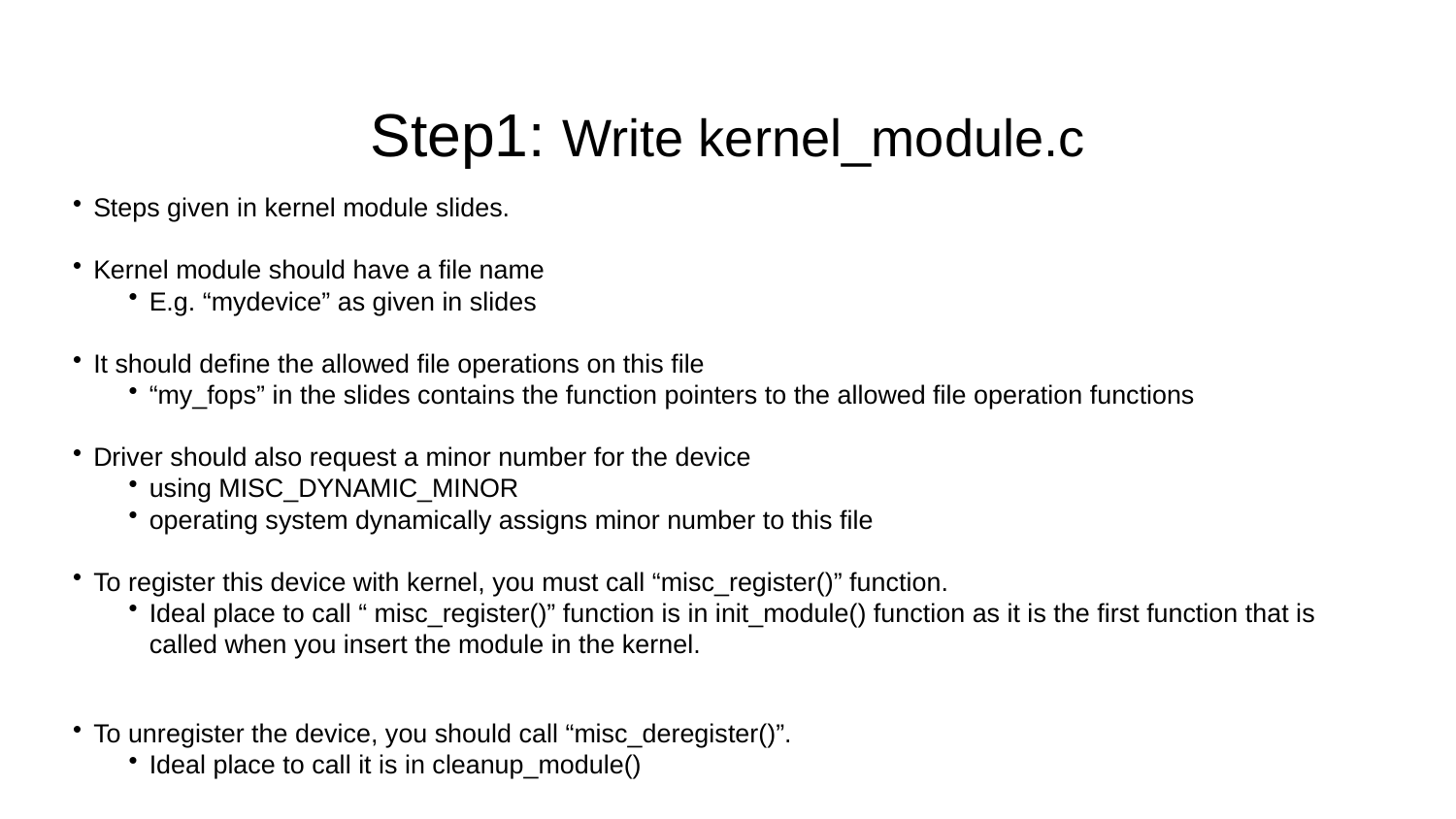

# Step1: Write kernel_module.c
Steps given in kernel module slides.

Kernel module should have a file name
E.g. “mydevice” as given in slides

It should define the allowed file operations on this file
“my_fops” in the slides contains the function pointers to the allowed file operation functions

Driver should also request a minor number for the device
using MISC_DYNAMIC_MINOR
operating system dynamically assigns minor number to this file

To register this device with kernel, you must call “misc_register()” function.
Ideal place to call “ misc_register()” function is in init_module() function as it is the first function that is called when you insert the module in the kernel.

To unregister the device, you should call “misc_deregister()”.
Ideal place to call it is in cleanup_module()